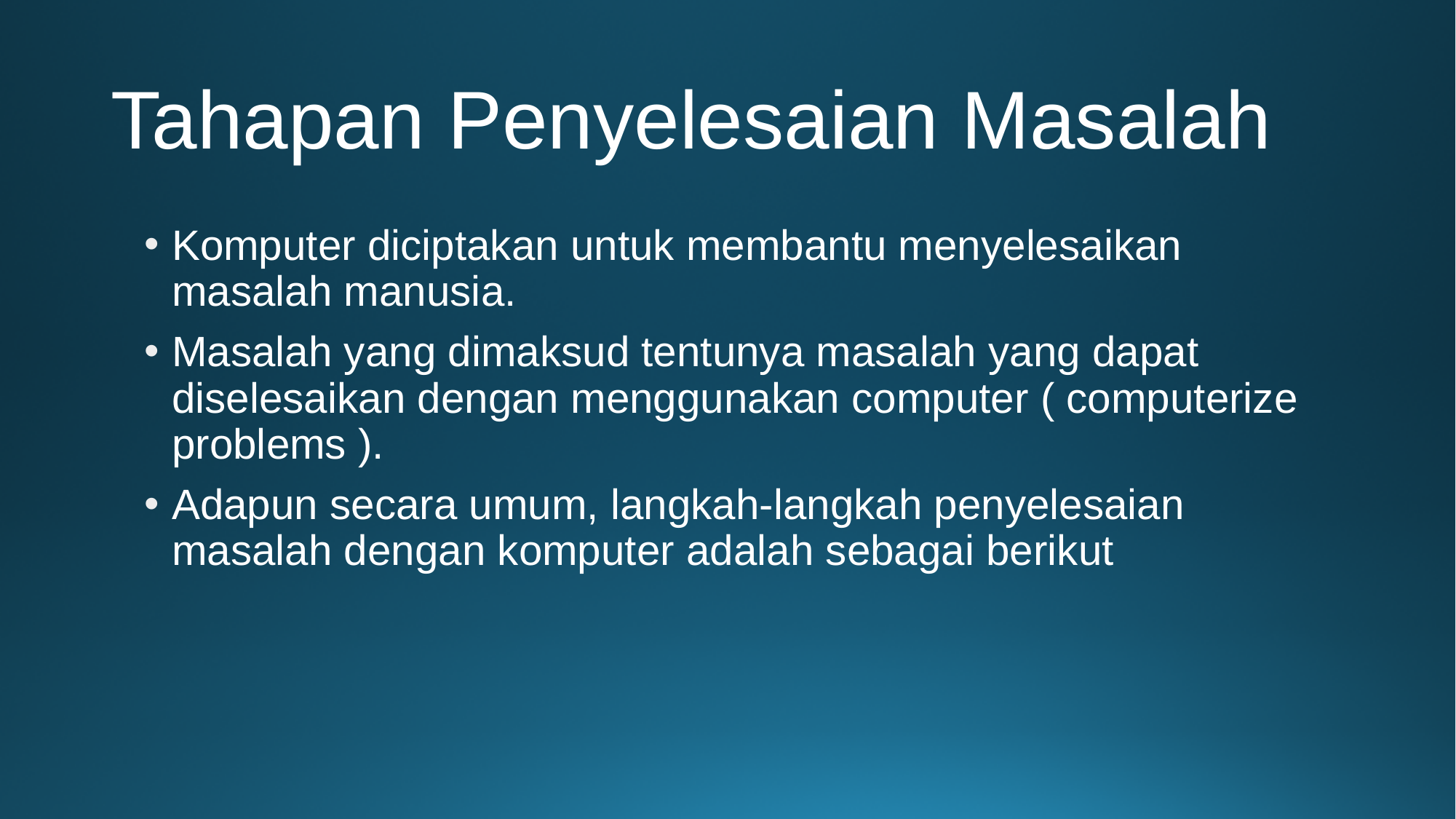

# Tahapan Penyelesaian Masalah
Komputer diciptakan untuk membantu menyelesaikan masalah manusia.
Masalah yang dimaksud tentunya masalah yang dapat diselesaikan dengan menggunakan computer ( computerize problems ).
Adapun secara umum, langkah-langkah penyelesaian masalah dengan komputer adalah sebagai berikut